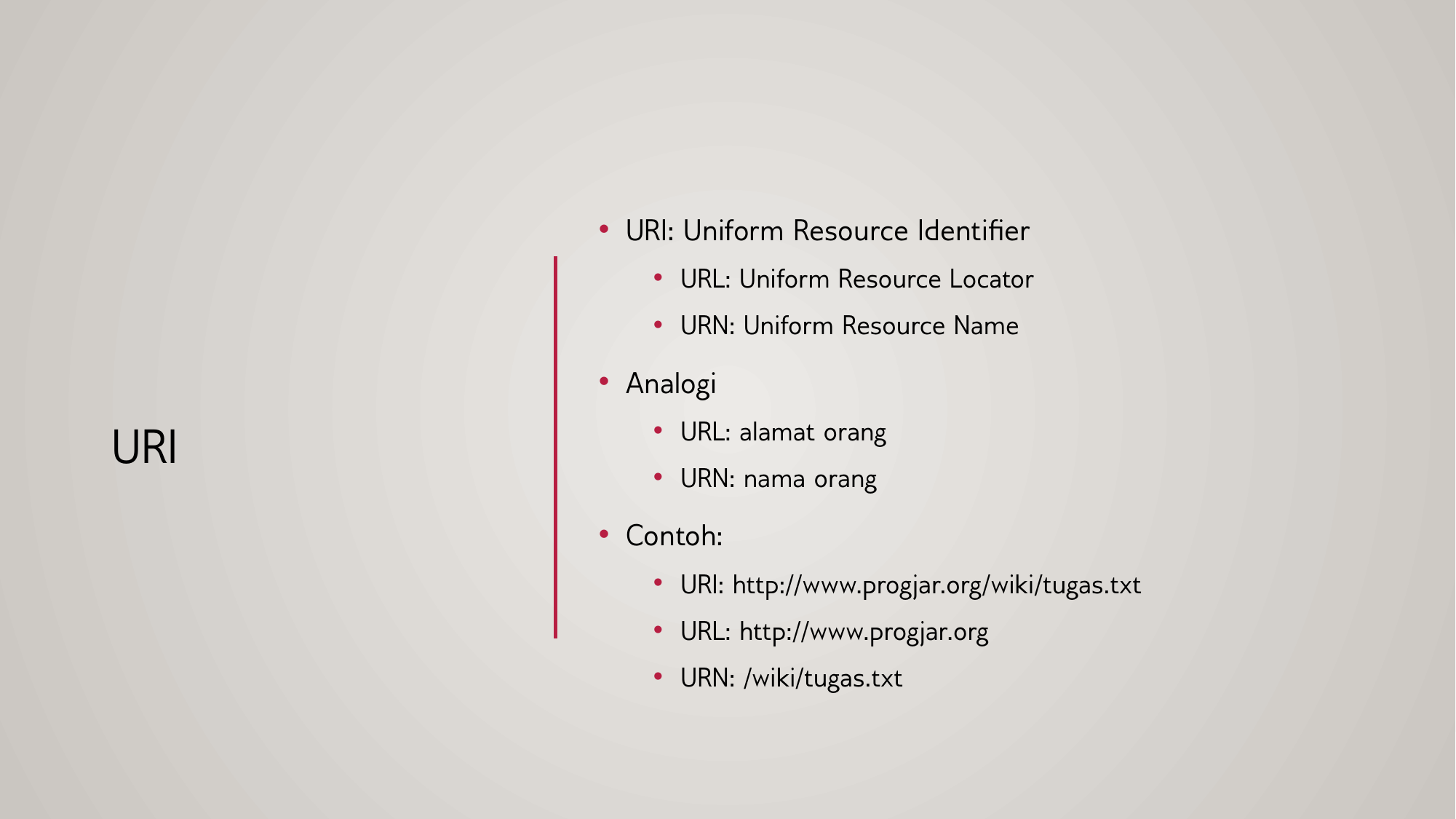

# URI
URI: Uniform Resource Identifier
URL: Uniform Resource Locator
URN: Uniform Resource Name
Analogi
URL: alamat orang
URN: nama orang
Contoh:
URI: http://www.progjar.org/wiki/tugas.txt
URL: http://www.progjar.org
URN: /wiki/tugas.txt